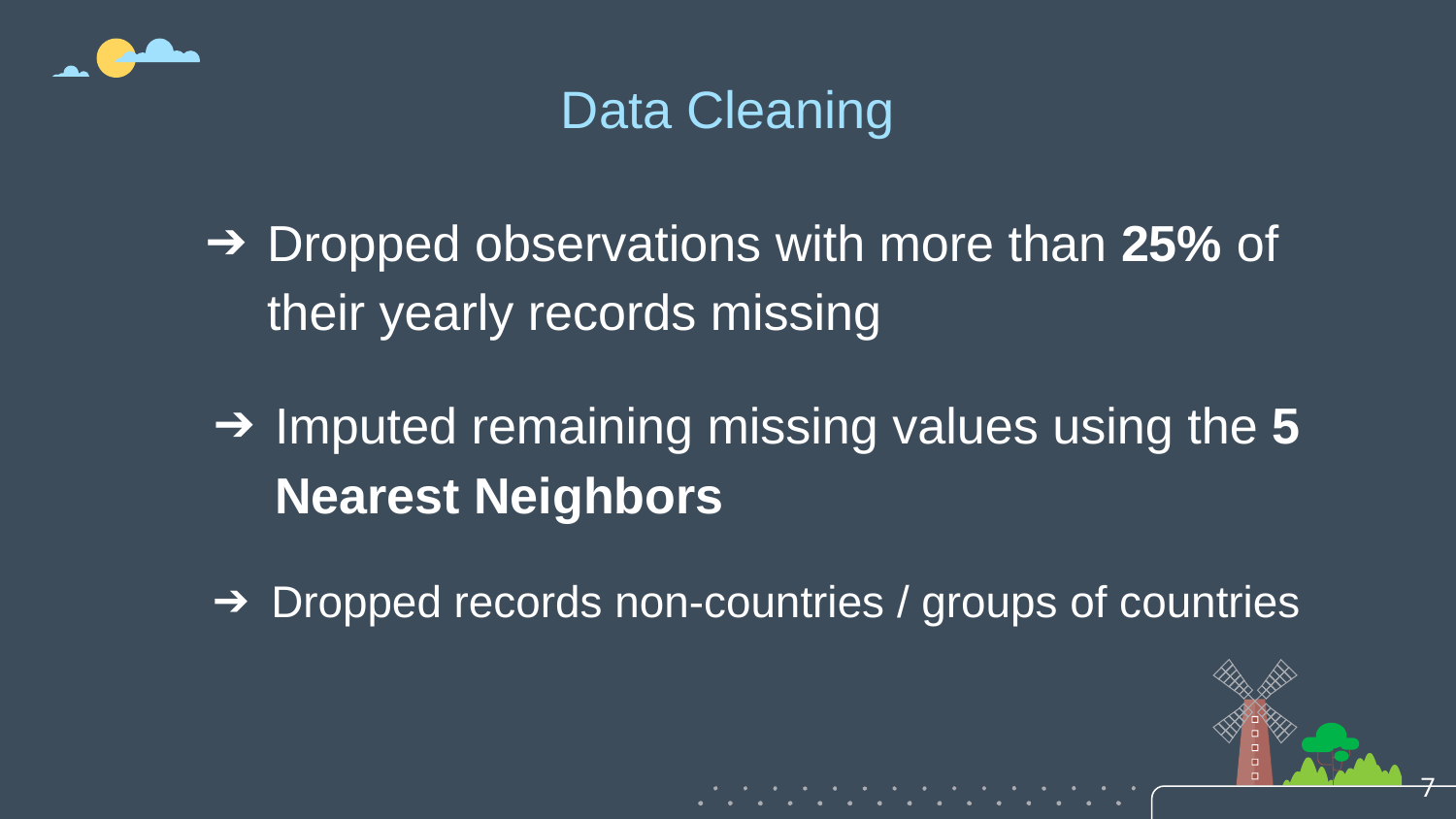

# Data Cleaning
Dropped observations with more than 25% of their yearly records missing

Imputed remaining missing values using the 5 Nearest Neighbors

Dropped records non-countries / groups of countries
7